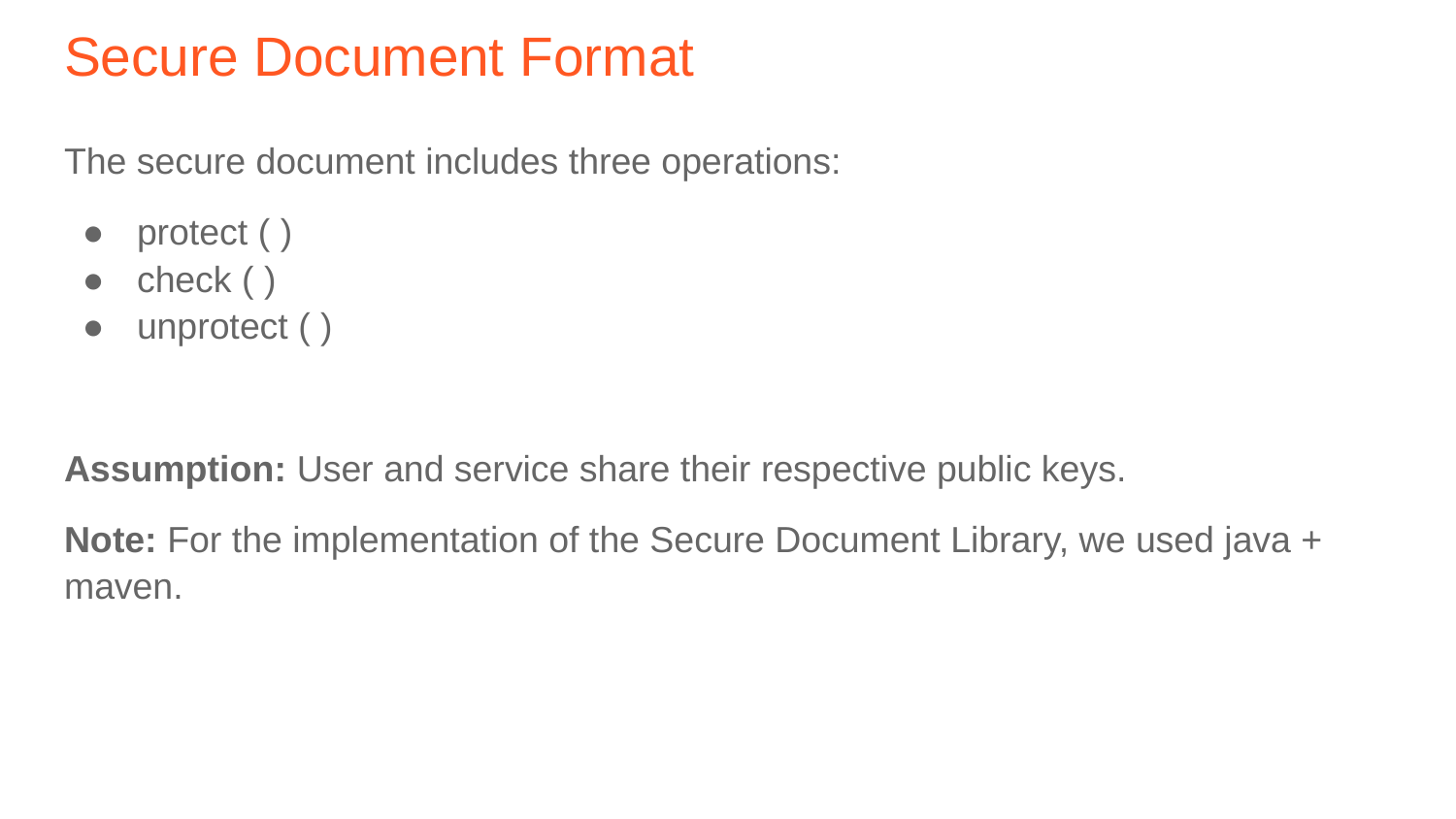

# Secure Document Format
The secure document includes three operations:
protect ( )
check ( )
unprotect ( )

Assumption: User and service share their respective public keys.
Note: For the implementation of the Secure Document Library, we used java + maven.